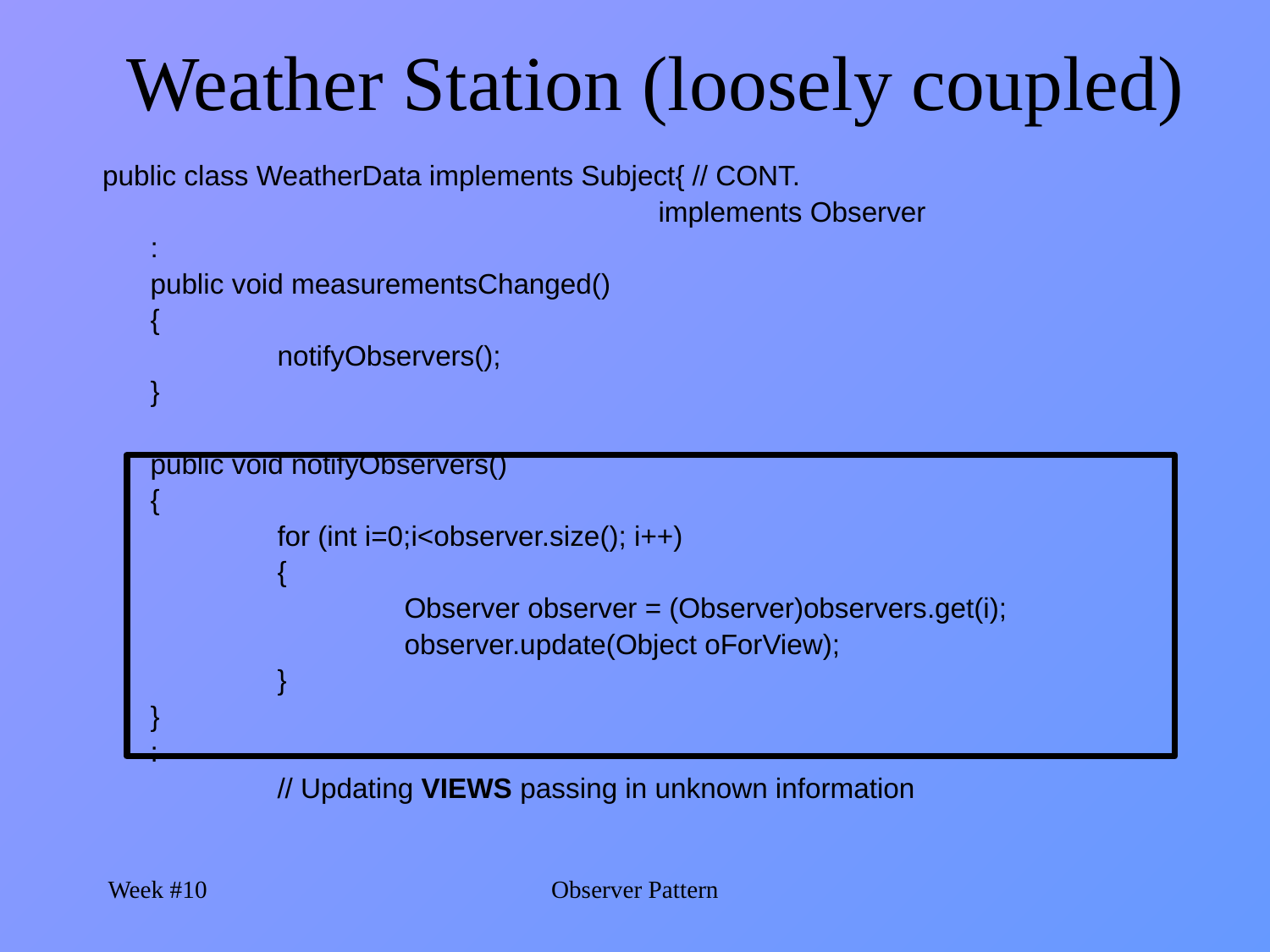

# Weather Station (loosely coupled)
public class WeatherData implements Subject{ // CONT.
					implements Observer
	:
	public void measurementsChanged()
	{
		notifyObservers();
	}

	public void notifyObservers()
	{
		for (int i=0;i<observer.size(); i++)
		{
			Observer observer = (Observer)observers.get(i);
			observer.update(Object oForView);
		}
	}
	:
		// Updating VIEWS passing in unknown information

Week #10
Observer Pattern